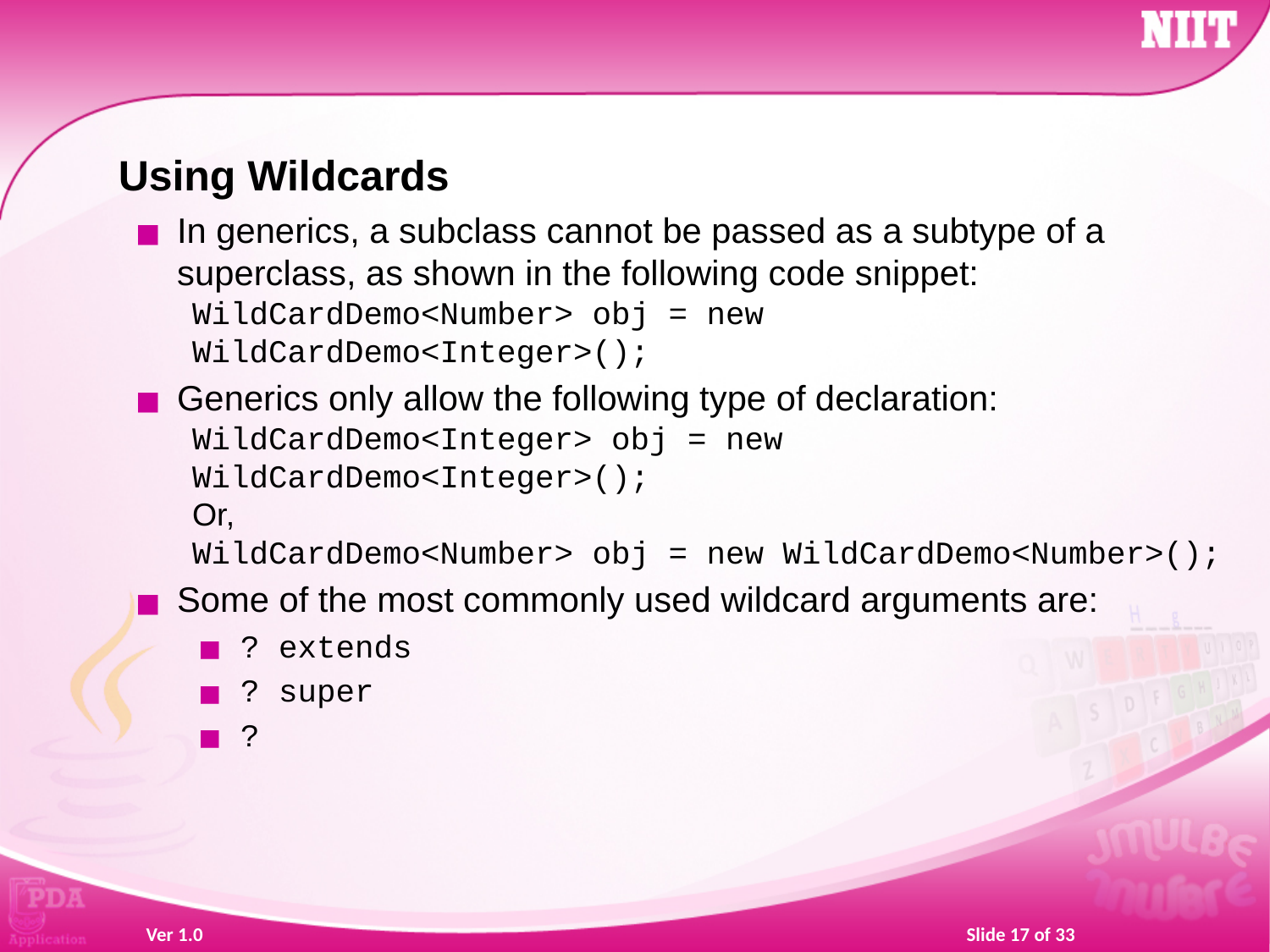

Using Wildcards
In generics, a subclass cannot be passed as a subtype of a superclass, as shown in the following code snippet:
WildCardDemo<Number> obj = new WildCardDemo<Integer>();
Generics only allow the following type of declaration:
WildCardDemo<Integer> obj = new WildCardDemo<Integer>();
Or,
WildCardDemo<Number> obj = new WildCardDemo<Number>();
Some of the most commonly used wildcard arguments are:
? extends
? super
?